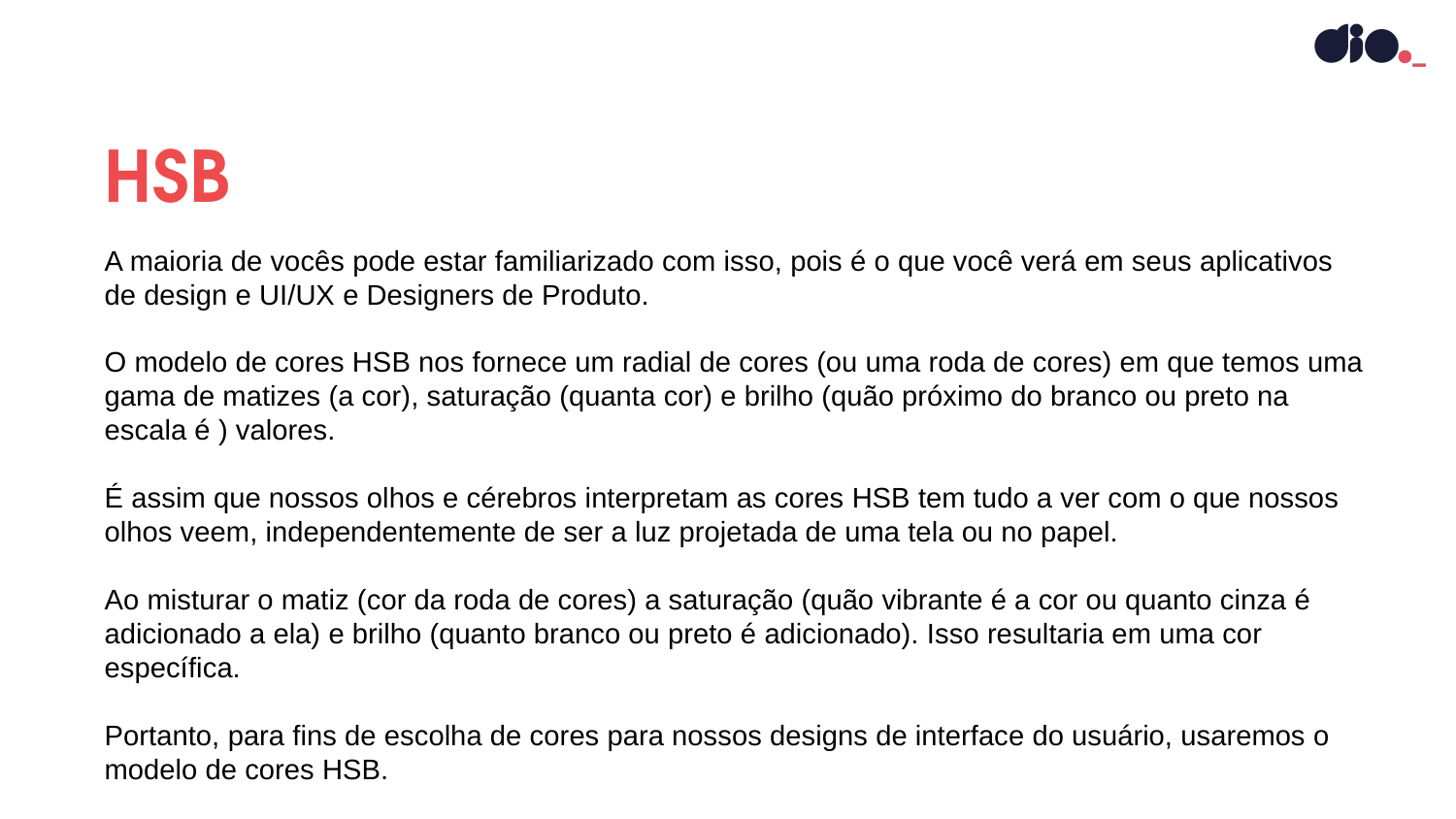

HSB
A maioria de vocês pode estar familiarizado com isso, pois é o que você verá em seus aplicativos de design e UI/UX e Designers de Produto.

O modelo de cores HSB nos fornece um radial de cores (ou uma roda de cores) em que temos uma gama de matizes (a cor), saturação (quanta cor) e brilho (quão próximo do branco ou preto na escala é ) valores.

É assim que nossos olhos e cérebros interpretam as cores HSB tem tudo a ver com o que nossos olhos veem, independentemente de ser a luz projetada de uma tela ou no papel.

Ao misturar o matiz (cor da roda de cores) a saturação (quão vibrante é a cor ou quanto cinza é adicionado a ela) e brilho (quanto branco ou preto é adicionado). Isso resultaria em uma cor específica.

Portanto, para fins de escolha de cores para nossos designs de interface do usuário, usaremos o modelo de cores HSB.